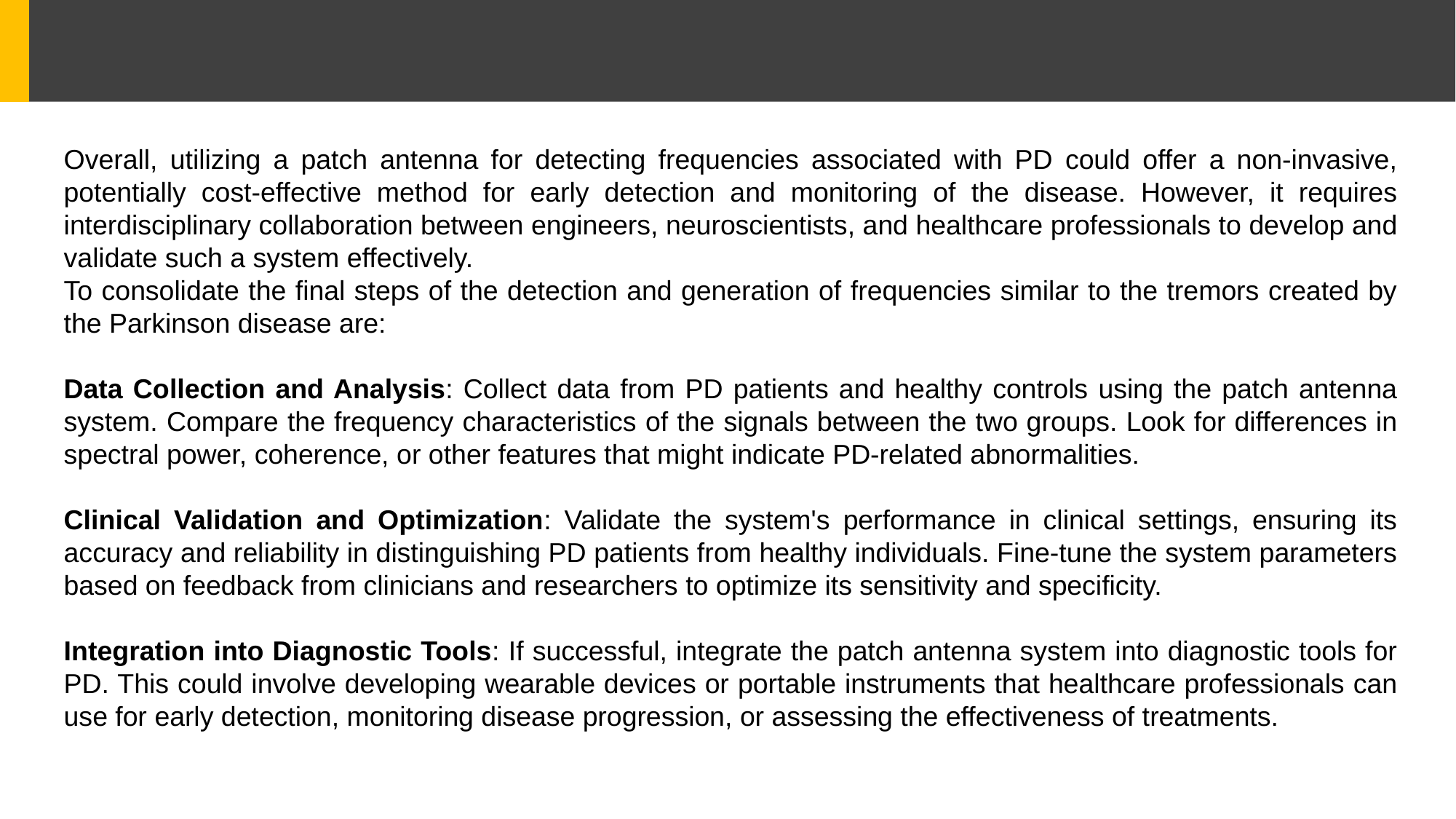

Overall, utilizing a patch antenna for detecting frequencies associated with PD could offer a non-invasive, potentially cost-effective method for early detection and monitoring of the disease. However, it requires interdisciplinary collaboration between engineers, neuroscientists, and healthcare professionals to develop and validate such a system effectively.
To consolidate the final steps of the detection and generation of frequencies similar to the tremors created by the Parkinson disease are:

Data Collection and Analysis: Collect data from PD patients and healthy controls using the patch antenna system. Compare the frequency characteristics of the signals between the two groups. Look for differences in spectral power, coherence, or other features that might indicate PD-related abnormalities.

Clinical Validation and Optimization: Validate the system's performance in clinical settings, ensuring its accuracy and reliability in distinguishing PD patients from healthy individuals. Fine-tune the system parameters based on feedback from clinicians and researchers to optimize its sensitivity and specificity.

Integration into Diagnostic Tools: If successful, integrate the patch antenna system into diagnostic tools for PD. This could involve developing wearable devices or portable instruments that healthcare professionals can use for early detection, monitoring disease progression, or assessing the effectiveness of treatments.